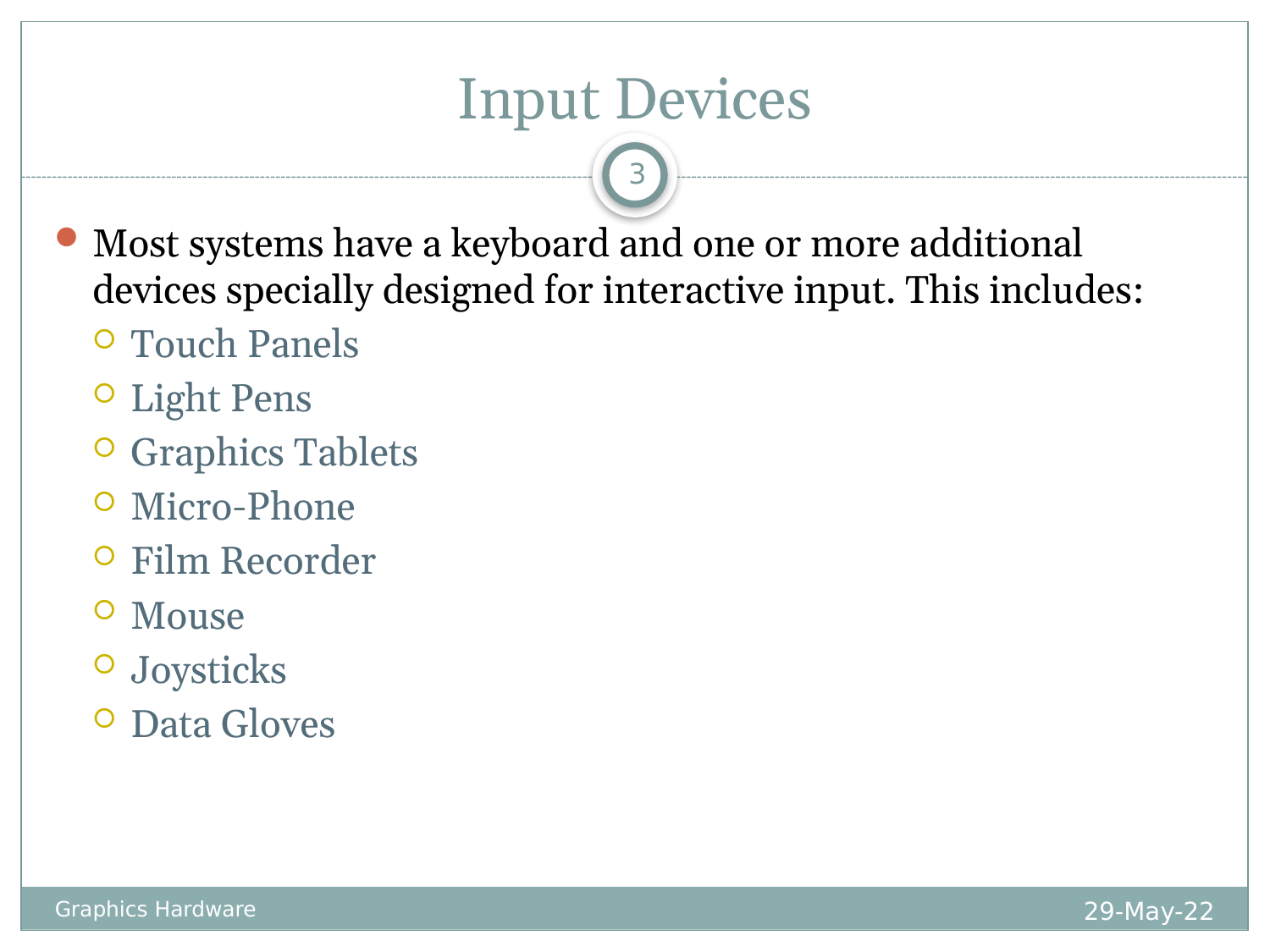

# Input Devices
3
Most systems have a keyboard and one or more additional devices specially designed for interactive input. This includes:
Touch Panels
Light Pens
Graphics Tablets
Micro-Phone
Film Recorder
Mouse
Joysticks
Data Gloves
29-May-22
Graphics Hardware